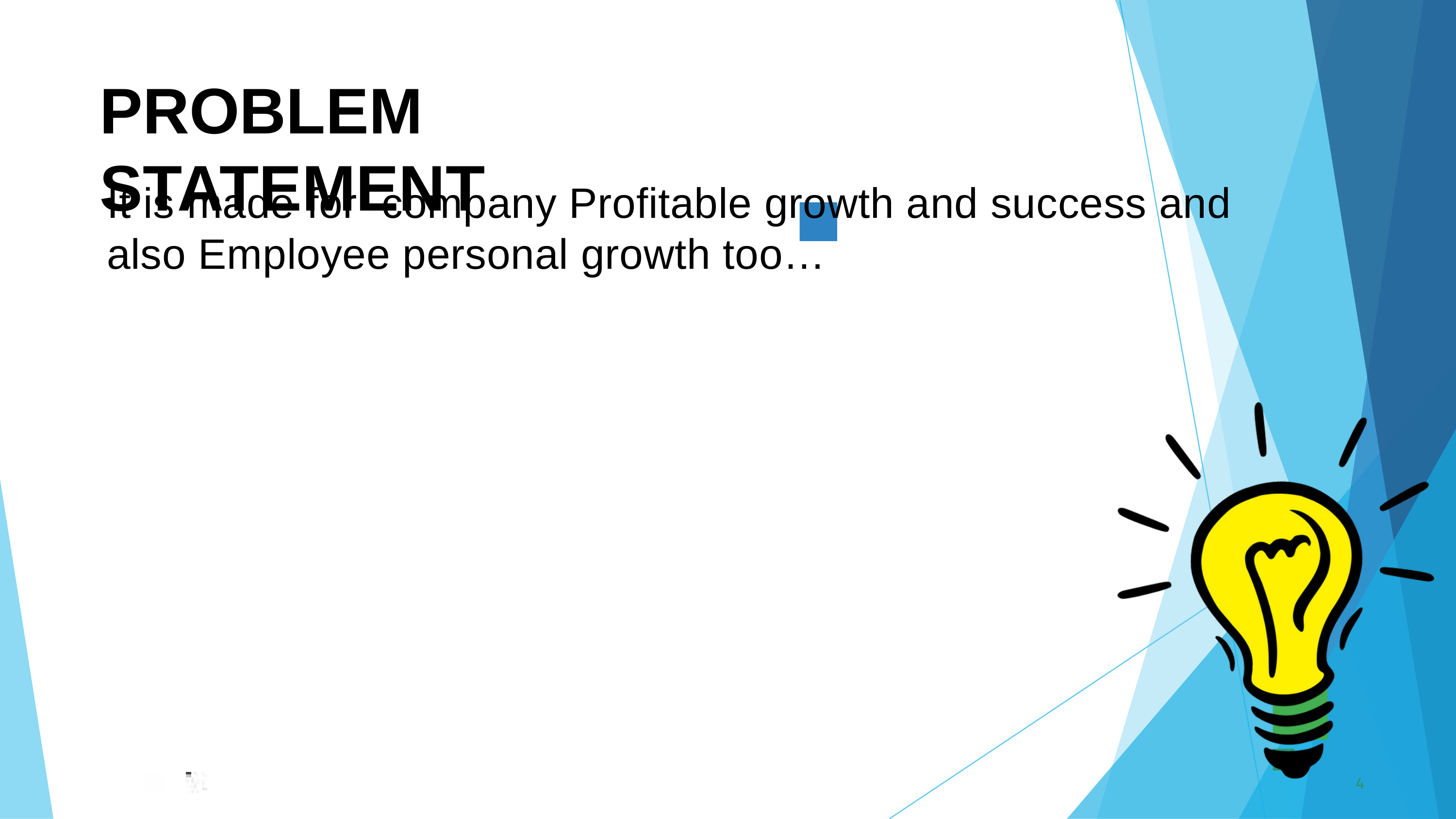

PROBLEM	STATEMENT
It is made for  company Profitable growth and success and also Employee personal growth too…

4